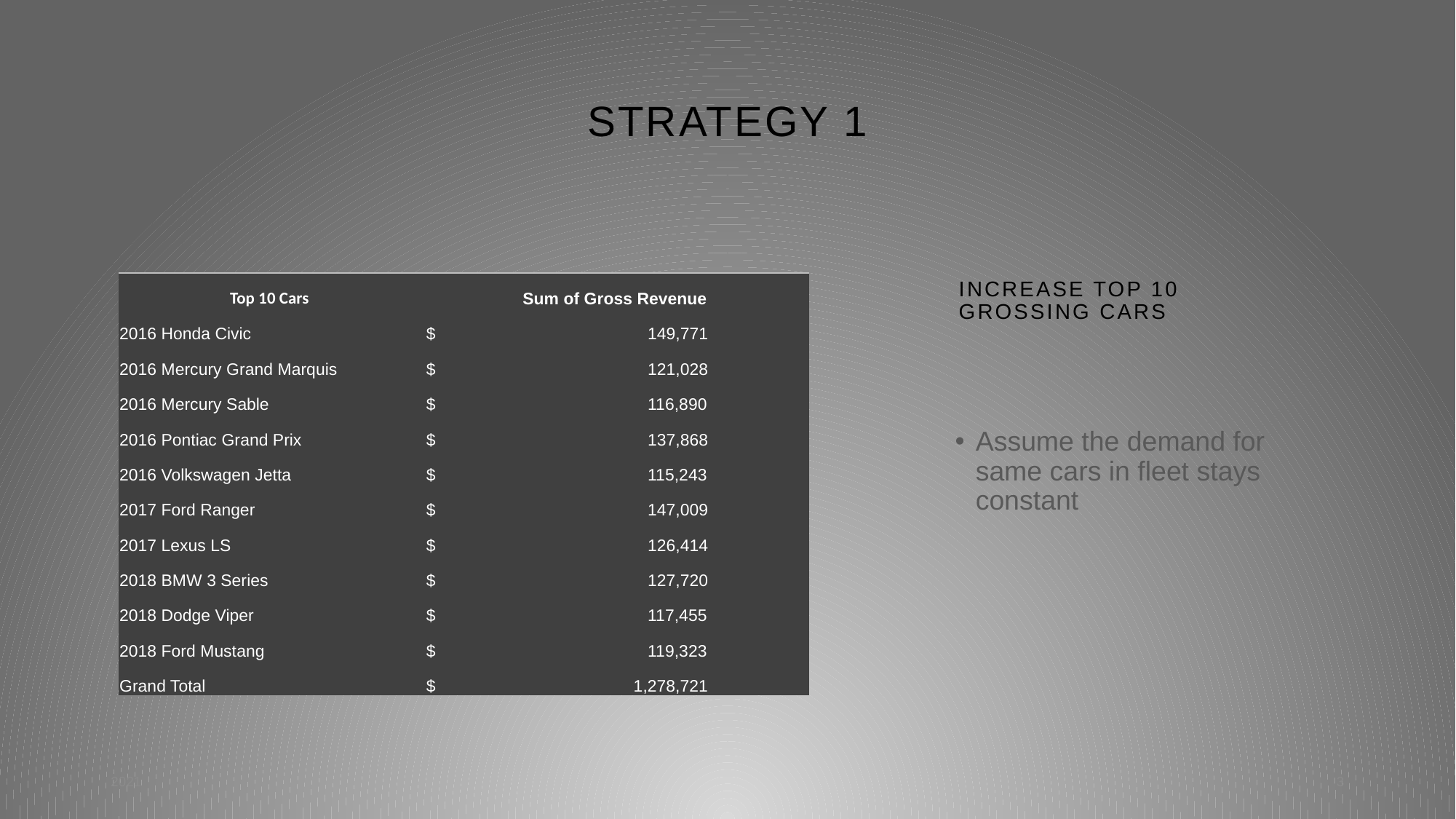

# Strategy 1
| Top 10 Cars | Sum of Gross Revenue |
| --- | --- |
| 2016 Honda Civic | $ 149,771 |
| 2016 Mercury Grand Marquis | $ 121,028 |
| 2016 Mercury Sable | $ 116,890 |
| 2016 Pontiac Grand Prix | $ 137,868 |
| 2016 Volkswagen Jetta | $ 115,243 |
| 2017 Ford Ranger | $ 147,009 |
| 2017 Lexus LS | $ 126,414 |
| 2018 BMW 3 Series | $ 127,720 |
| 2018 Dodge Viper | $ 117,455 |
| 2018 Ford Mustang | $ 119,323 |
| Grand Total | $ 1,278,721 |
Increase top 10 grossing cars
Assume the demand for same cars in fleet stays constant

2021
3